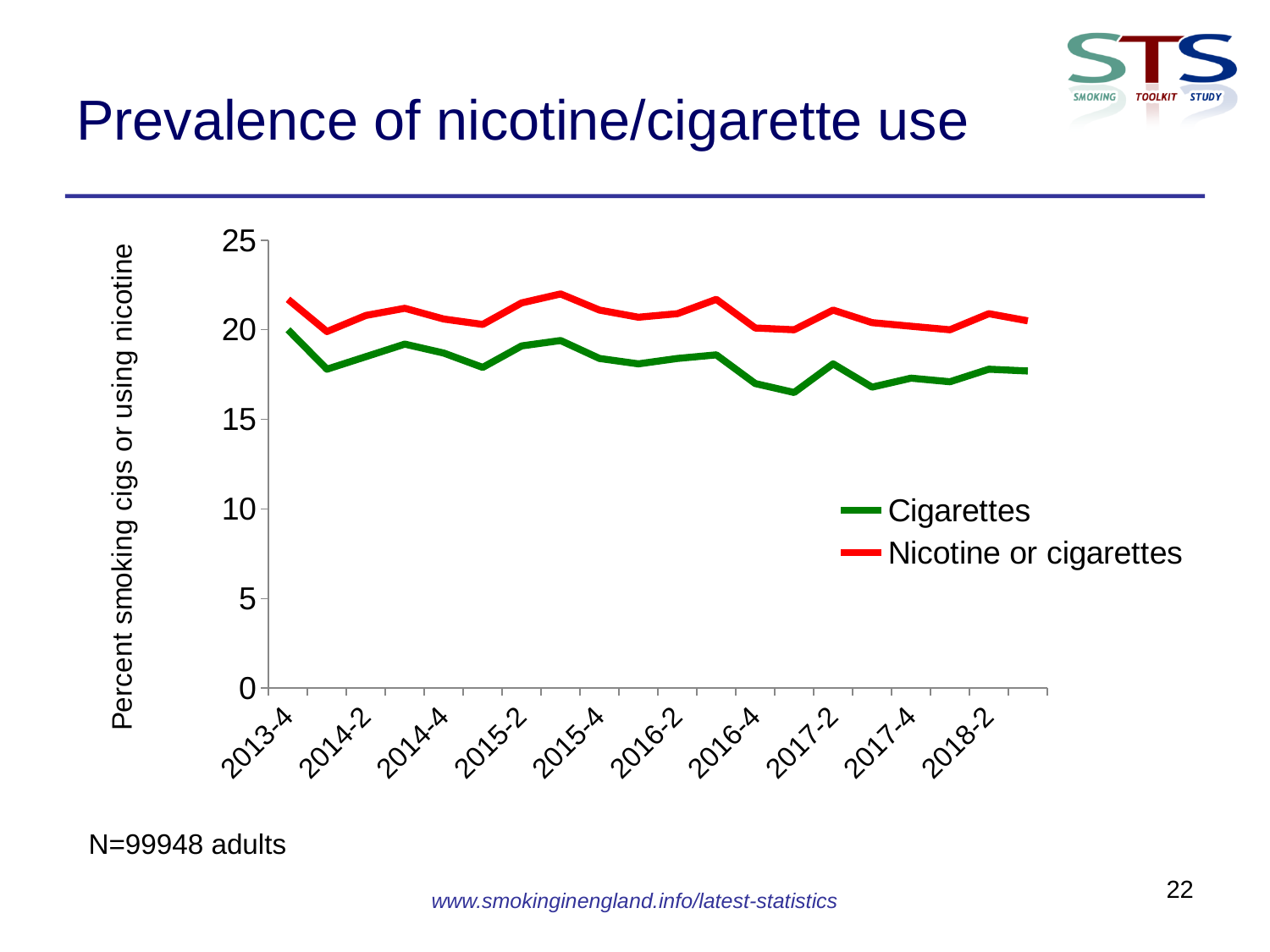

# Prevalence of nicotine/cigarette use

### Chart

| Category | Cigarettes | Nicotine or cigarettes |
|---|---|---|
| 2013-4 | 20.0 | 21.7 |
| 2014-1 | 17.8 | 19.9 |
| 2014-2 | 18.5 | 20.8 |
| 2014-3 | 19.2 | 21.2 |
| 2014-4 | 18.7 | 20.6 |
| 2015-1 | 17.9 | 20.3 |
| 2015-2 | 19.1 | 21.5 |
| 2015-3 | 19.4 | 22.0 |
| 2015-4 | 18.4 | 21.1 |
| 2016-1 | 18.1 | 20.7 |
| 2016-2 | 18.4 | 20.9 |
| 2016-3 | 18.6 | 21.7 |
| 2016-4 | 17.0 | 20.1 |
| 2017-1 | 16.5 | 20.0 |
| 2017-2 | 18.1 | 21.1 |
| 2017-3 | 16.8 | 20.4 |
| 2017-4 | 17.3 | 20.2 |
| 2018-1 | 17.1 | 20.0 |
| 2018-2 | 17.8 | 20.9 |
| 2018-3 | 17.7 | 20.5 |
N=99948 adults
22